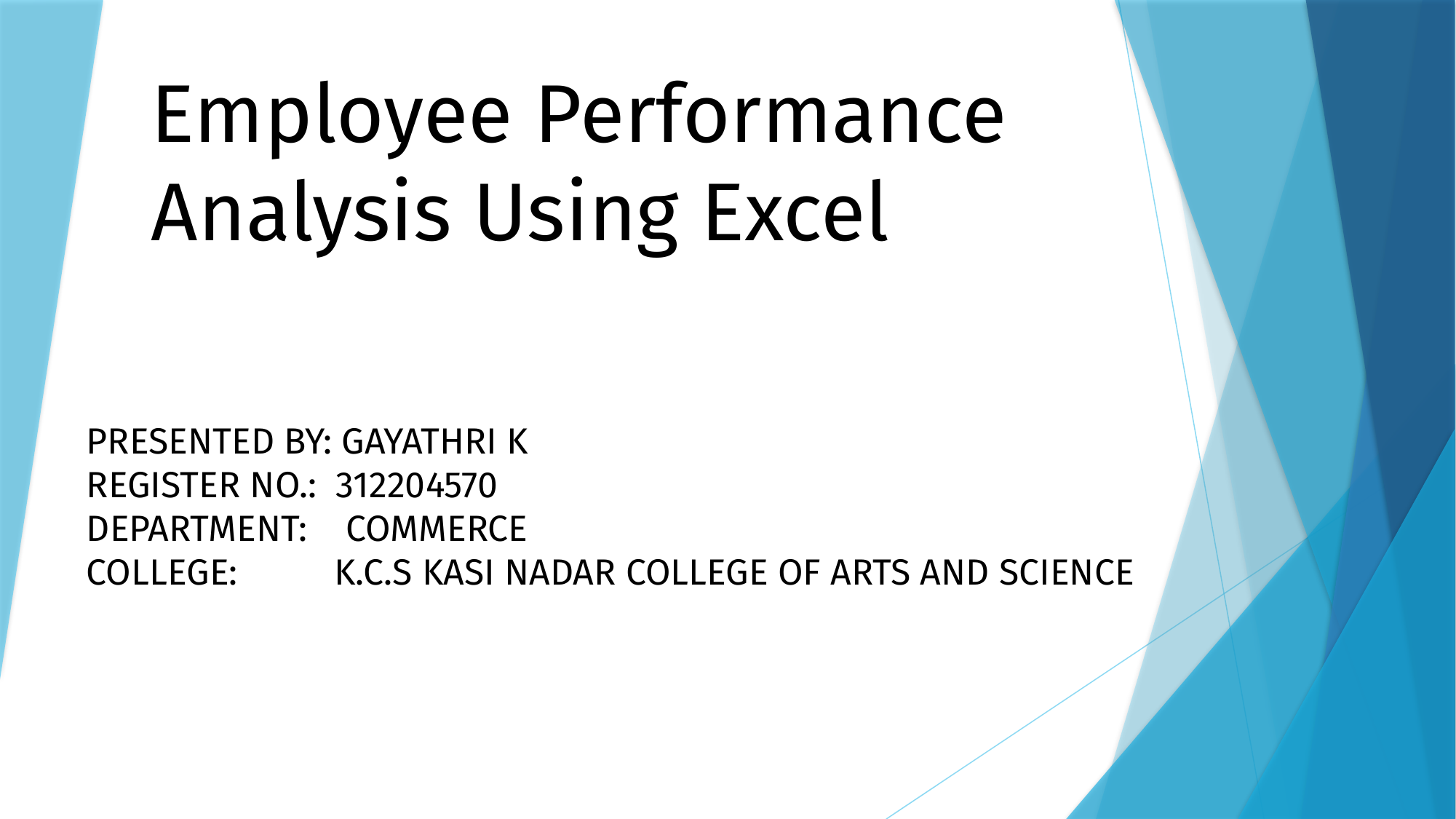

# Employee Performance Analysis Using Excel
PRESENTED BY: GAYATHRI K
REGISTER NO.:  312204570
DEPARTMENT:    COMMERCE
COLLEGE:          K.C.S KASI NADAR COLLEGE OF ARTS AND SCIENCE